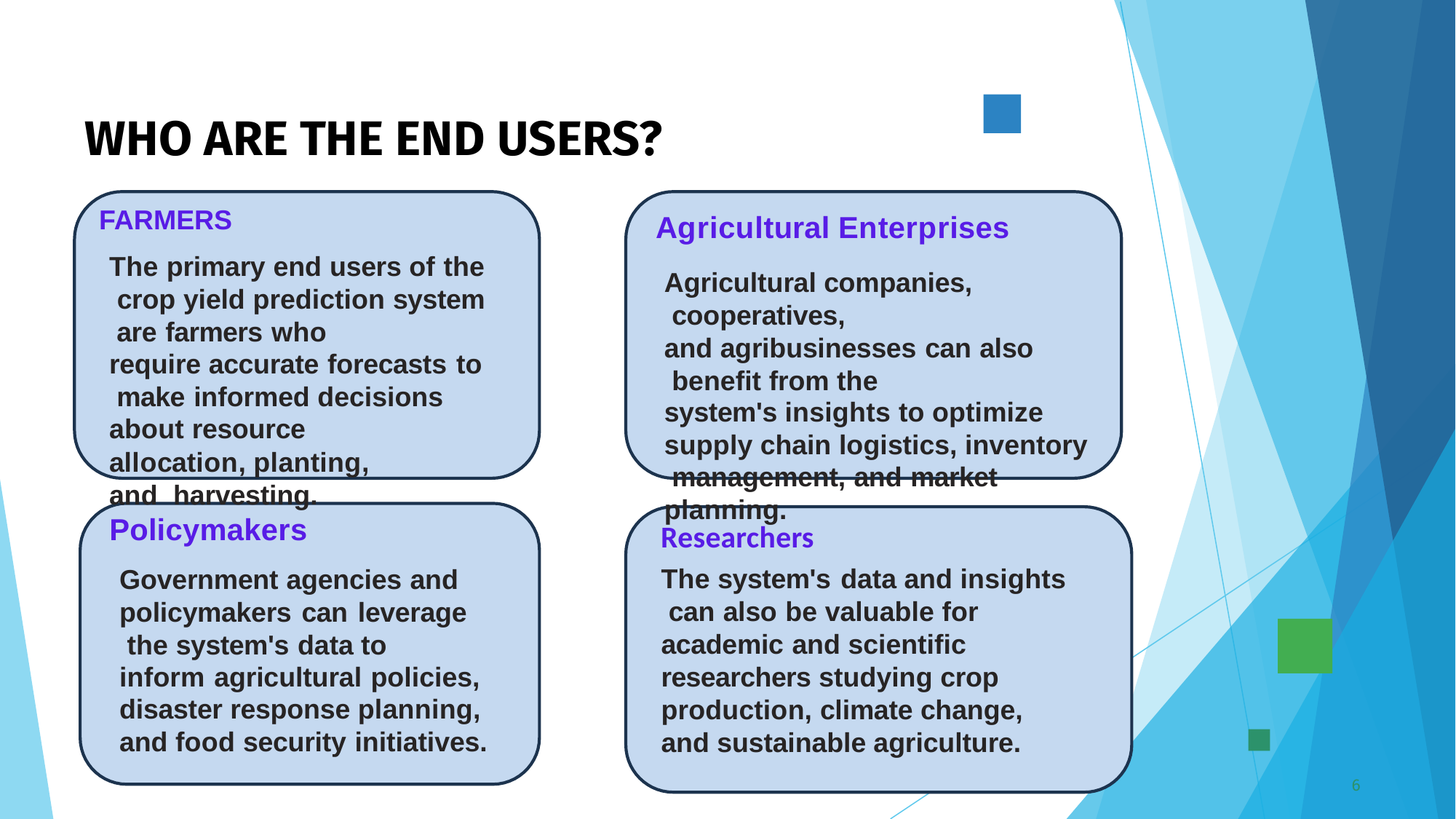

# WHO ARE THE END USERS?
FARMERS
The primary end users of the  crop yield prediction system  are farmers who
require accurate forecasts to  make informed decisions  about resource
allocation, planting, and  harvesting.
Policymakers
Government agencies and  policymakers can leverage  the system's data to
inform agricultural policies,  disaster response planning,  and food security initiatives.

Agricultural Enterprises
Agricultural companies,  cooperatives,
and agribusinesses can also  benefit from the
system's insights to optimize  supply chain logistics, inventory  management, and market  planning.
Researchers
The system's data and insights  can also be valuable for  academic and scientific  researchers studying crop  production, climate change,  and sustainable agriculture.

6